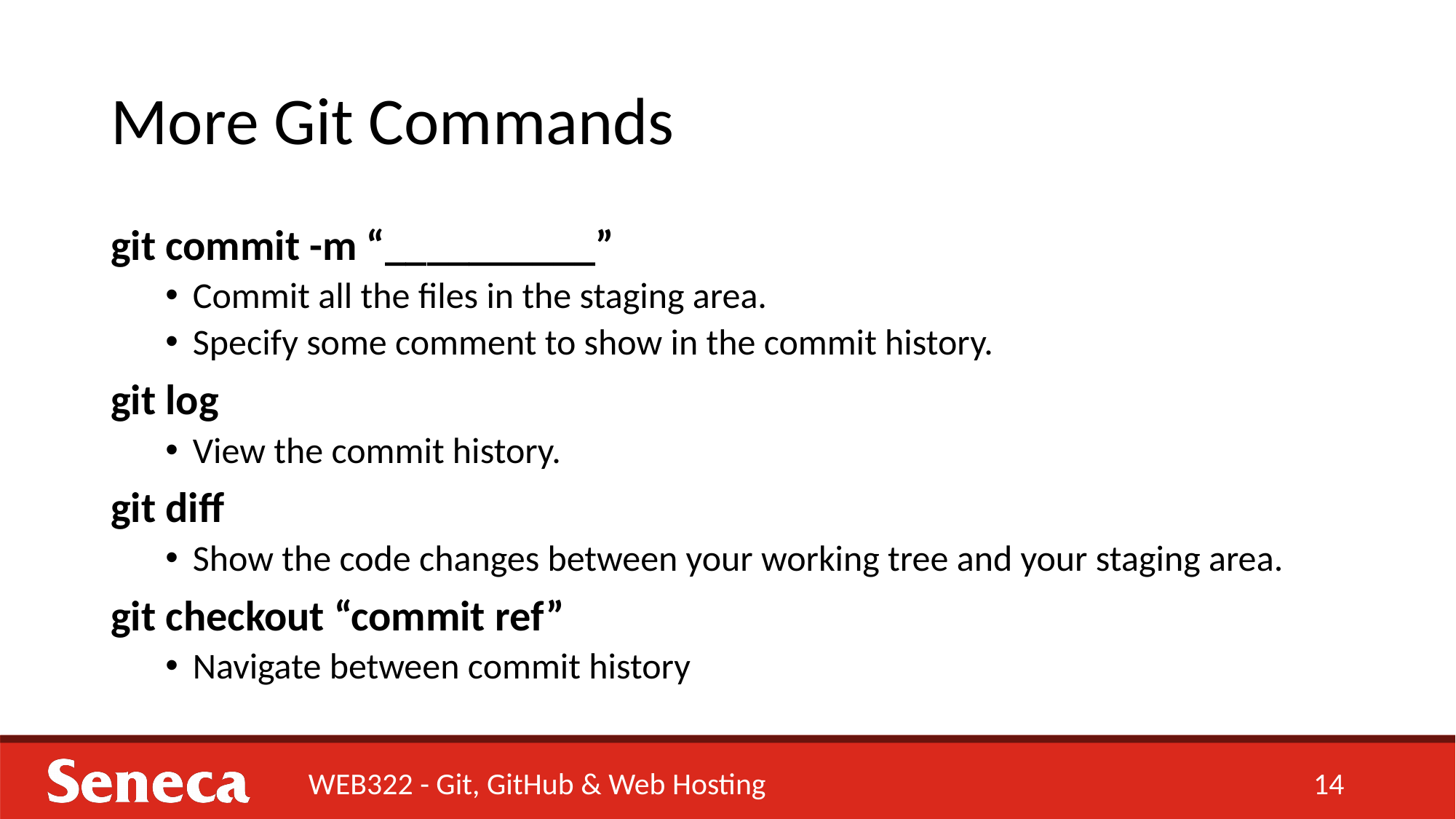

# More Git Commands
git commit -m “__________”
Commit all the files in the staging area.
Specify some comment to show in the commit history.
git log
View the commit history.
git diff
Show the code changes between your working tree and your staging area.
git checkout “commit ref”
Navigate between commit history
WEB322 - Git, GitHub & Web Hosting
14